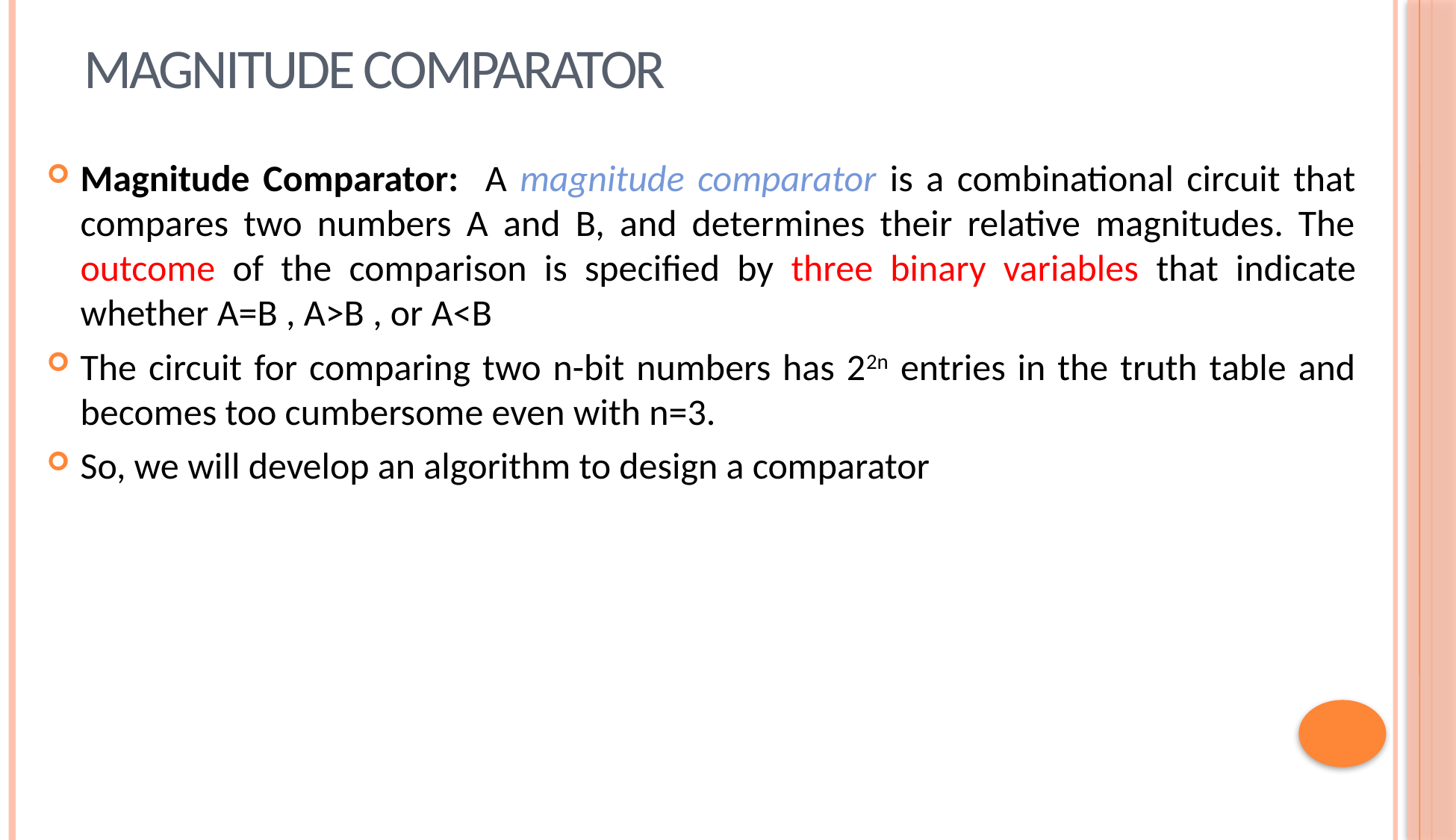

# MAGNITUDE COMPARATOR
Magnitude Comparator:  A magnitude comparator is a combinational circuit that compares two numbers A and B, and determines their relative magnitudes. The outcome of the comparison is specified by three binary variables that indicate whether A=B , A>B , or A<B
The circuit for comparing two n-bit numbers has 22n entries in the truth table and becomes too cumbersome even with n=3.
So, we will develop an algorithm to design a comparator